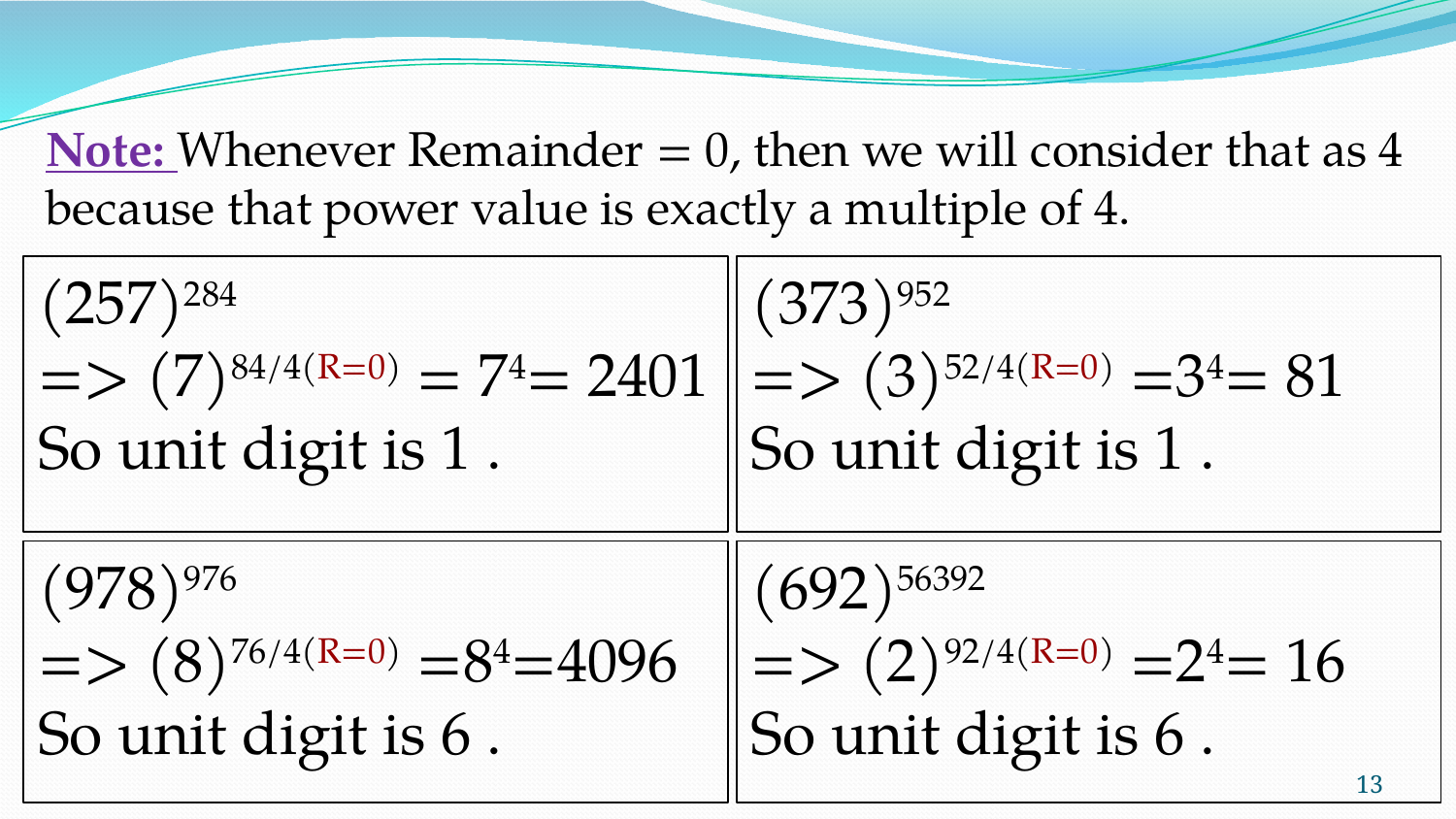

Note: Whenever Remainder = 0, then we will consider that as 4 because that power value is exactly a multiple of 4.
(257)284
=> (7)84/4(R=0) = 74= 2401
So unit digit is 1 .

(373)952
=> (3)52/4(R=0) =34= 81
So unit digit is 1 .

(978)976
=> (8)76/4(R=0) =84=4096
So unit digit is 6 .

(692)56392
=> (2)92/4(R=0) =24= 16
So unit digit is 6 .

13